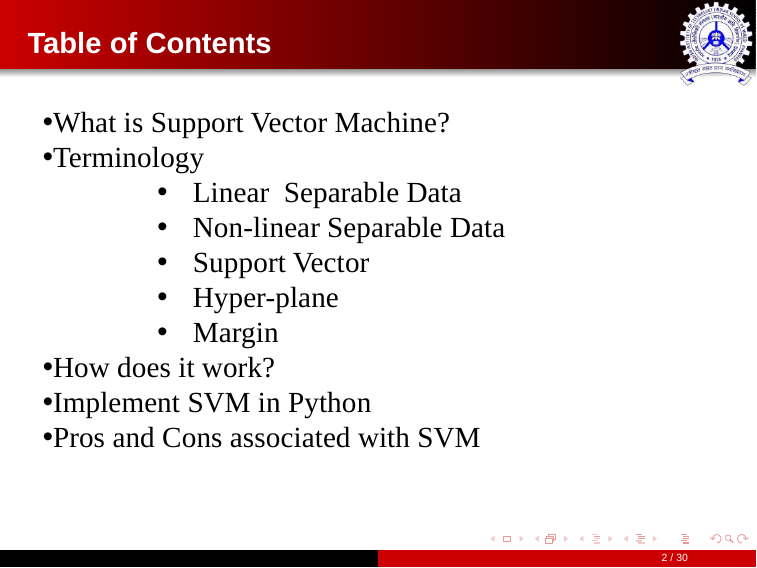

# Table of Contents
What is Support Vector Machine?
Terminology
Linear  Separable Data
Non-linear Separable Data
Support Vector
Hyper-plane
Margin
How does it work?
Implement SVM in Python
Pros and Cons associated with SVM

2 / 30